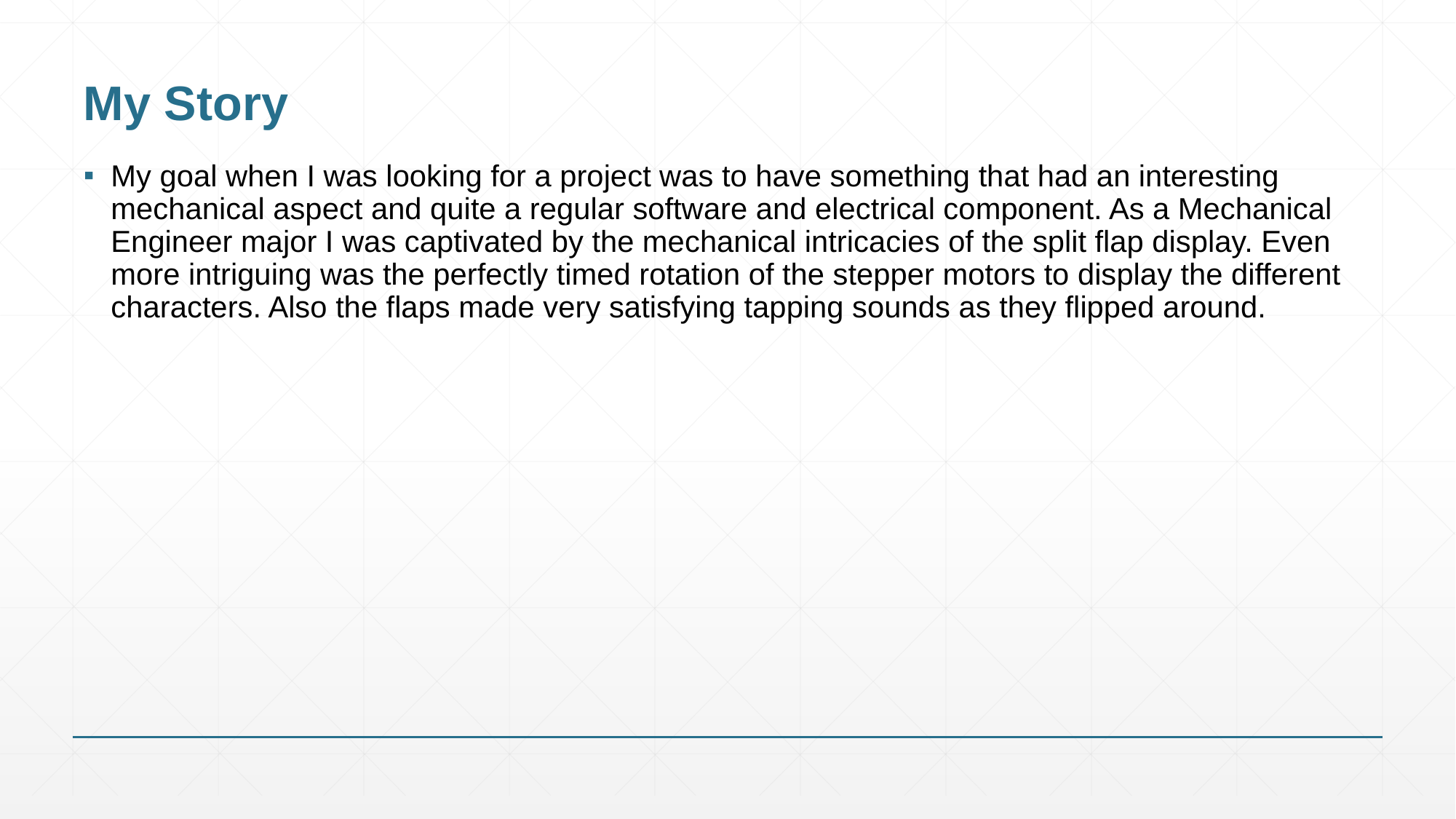

# My Story
My goal when I was looking for a project was to have something that had an interesting mechanical aspect and quite a regular software and electrical component. As a Mechanical Engineer major I was captivated by the mechanical intricacies of the split flap display. Even more intriguing was the perfectly timed rotation of the stepper motors to display the different characters. Also the flaps made very satisfying tapping sounds as they flipped around.